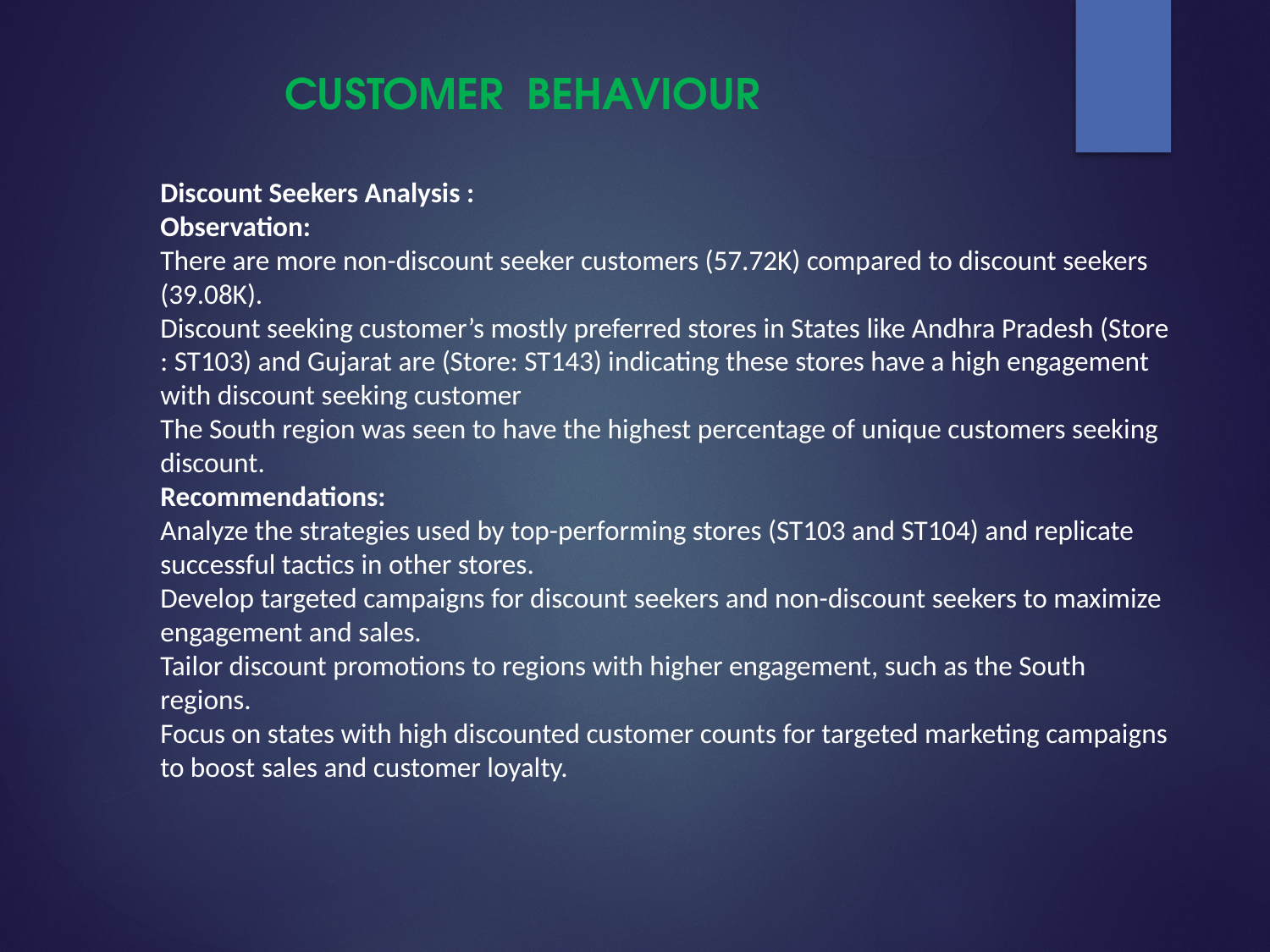

CUSTOMER  BEHAVIOUR

Discount Seekers Analysis :
Observation:
There are more non-discount seeker customers (57.72K) compared to discount seekers (39.08K).
Discount seeking customer’s mostly preferred stores in States like Andhra Pradesh (Store : ST103) and Gujarat are (Store: ST143) indicating these stores have a high engagement with discount seeking customer
The South region was seen to have the highest percentage of unique customers seeking discount.
Recommendations:
Analyze the strategies used by top-performing stores (ST103 and ST104) and replicate successful tactics in other stores.
Develop targeted campaigns for discount seekers and non-discount seekers to maximize engagement and sales.
Tailor discount promotions to regions with higher engagement, such as the South regions.
Focus on states with high discounted customer counts for targeted marketing campaigns to boost sales and customer loyalty.